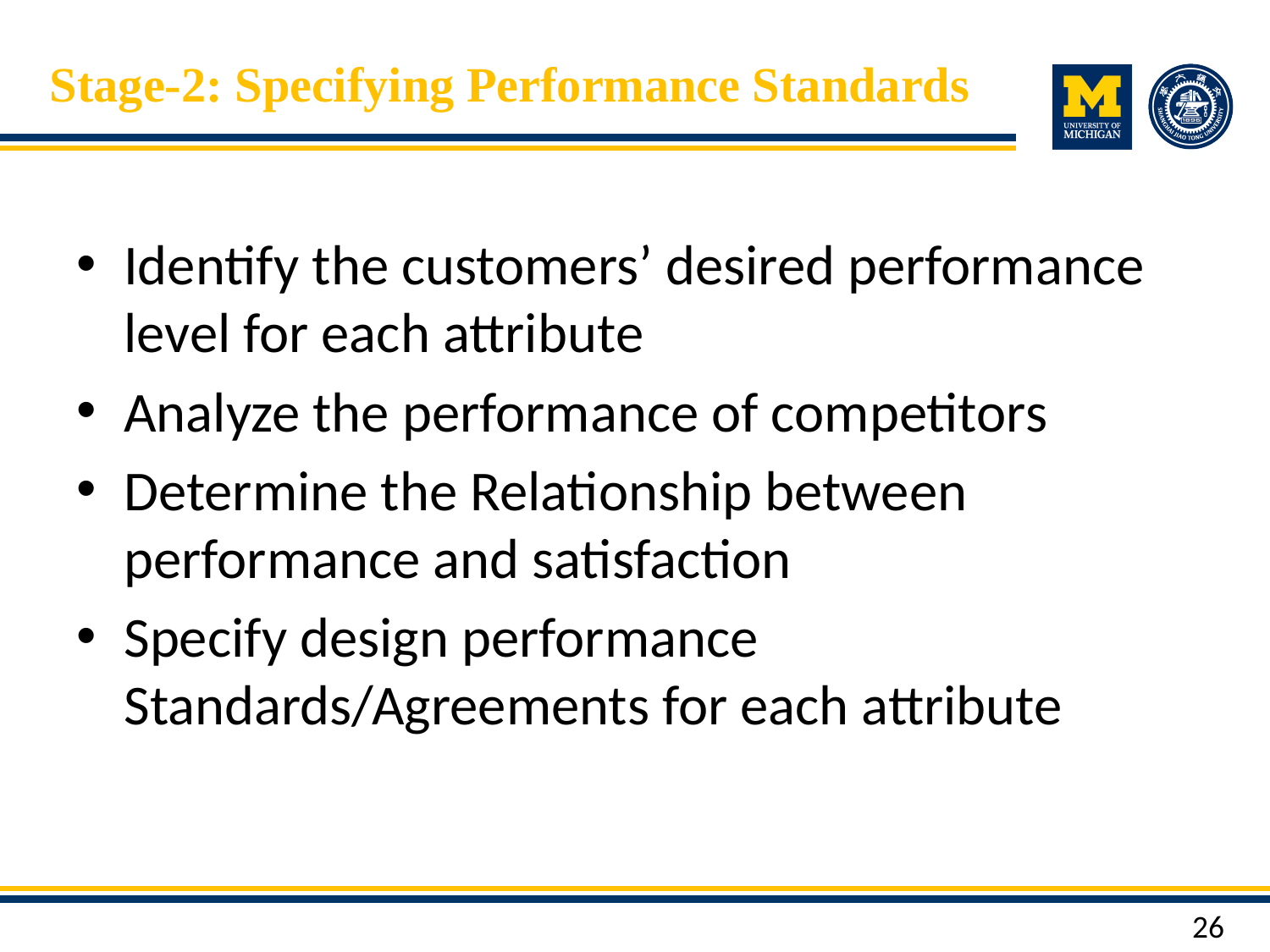

# Stage-2: Specifying Performance Standards
Identify the customers’ desired performance level for each attribute
Analyze the performance of competitors
Determine the Relationship between performance and satisfaction
Specify design performance Standards/Agreements for each attribute